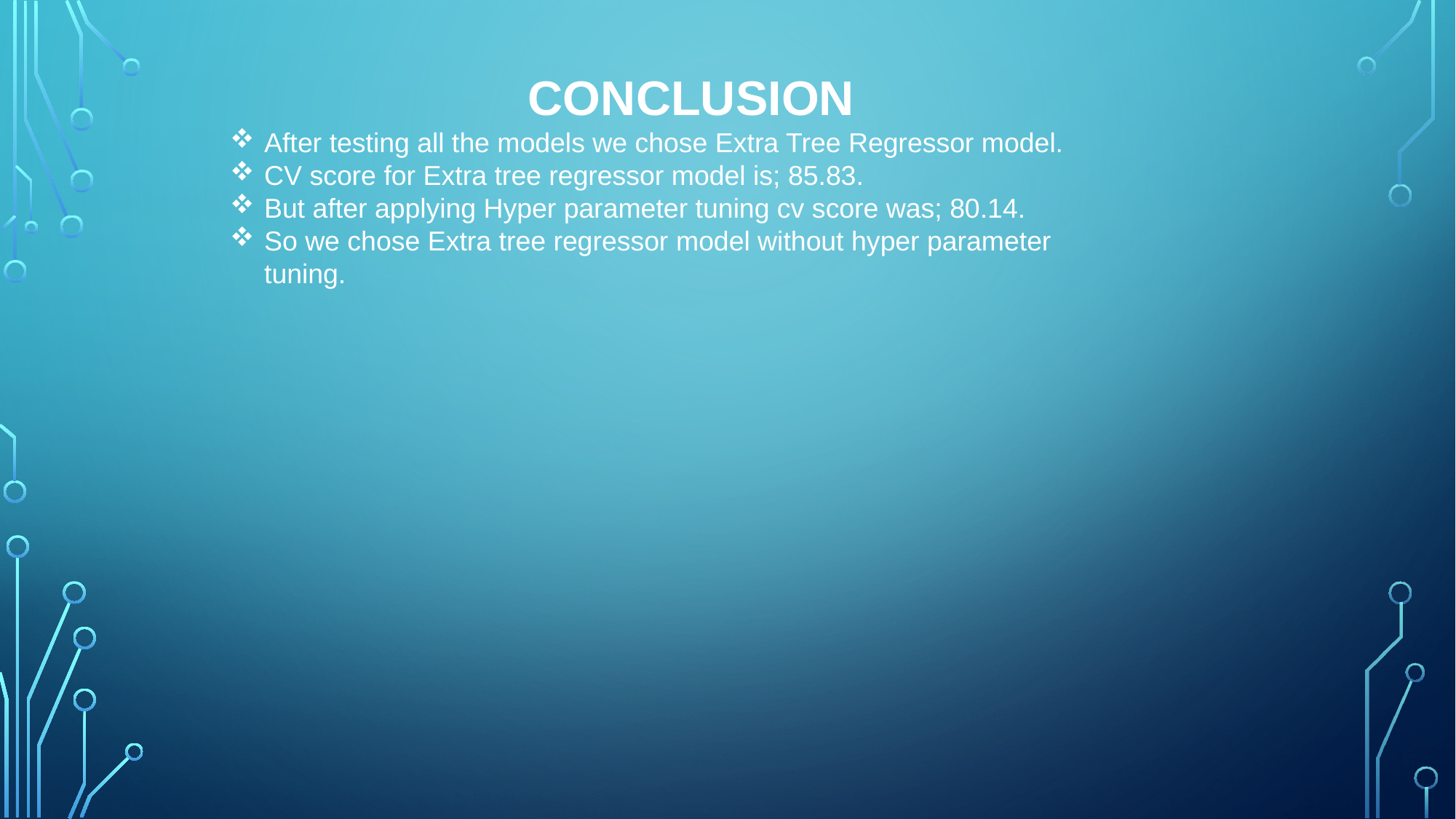

CONCLUSION
After testing all the models we chose Extra Tree Regressor model.
CV score for Extra tree regressor model is; 85.83.
But after applying Hyper parameter tuning cv score was; 80.14.
So we chose Extra tree regressor model without hyper parameter tuning.